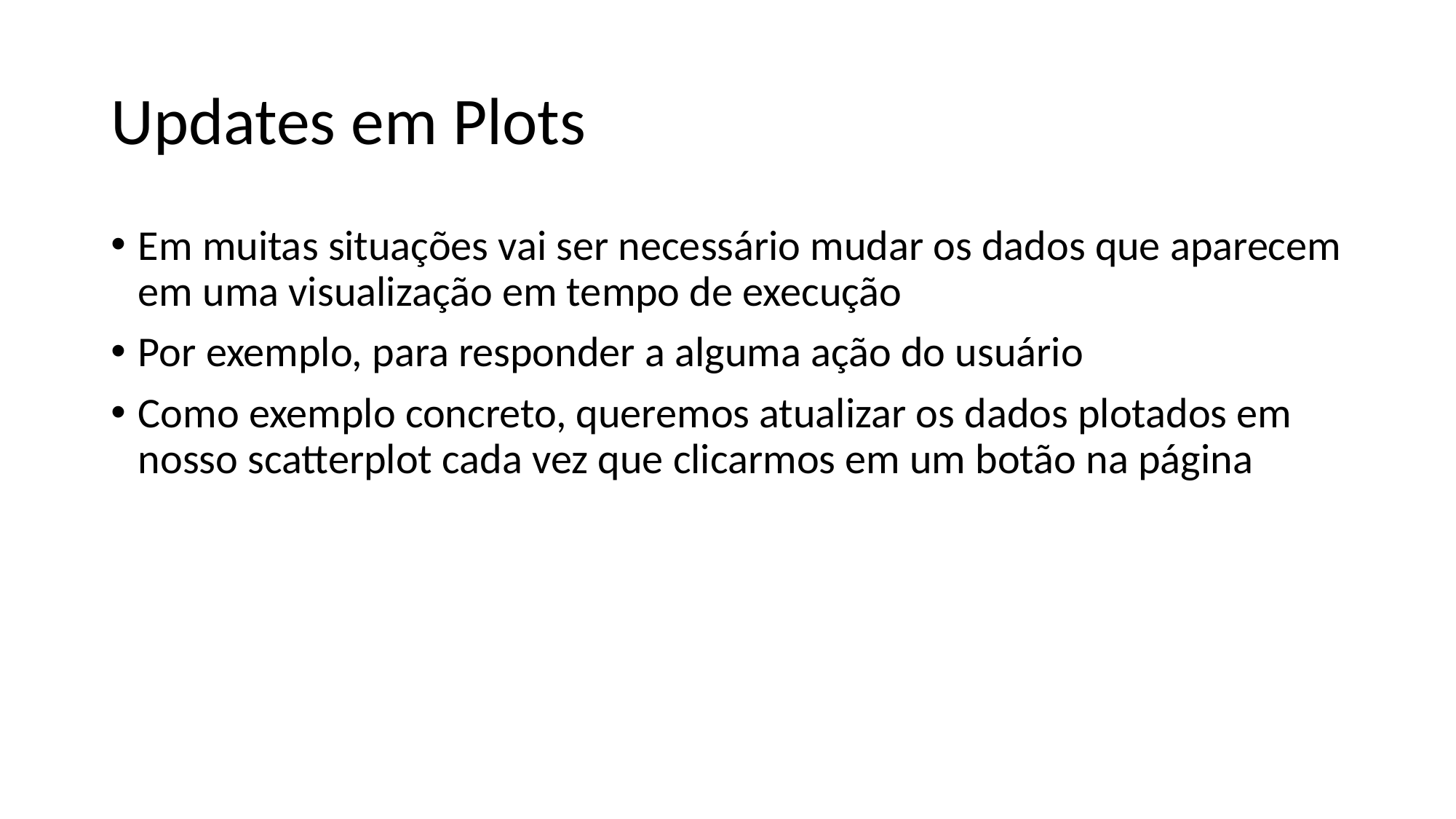

# Updates em Plots
Em muitas situações vai ser necessário mudar os dados que aparecem em uma visualização em tempo de execução
Por exemplo, para responder a alguma ação do usuário
Como exemplo concreto, queremos atualizar os dados plotados em nosso scatterplot cada vez que clicarmos em um botão na página